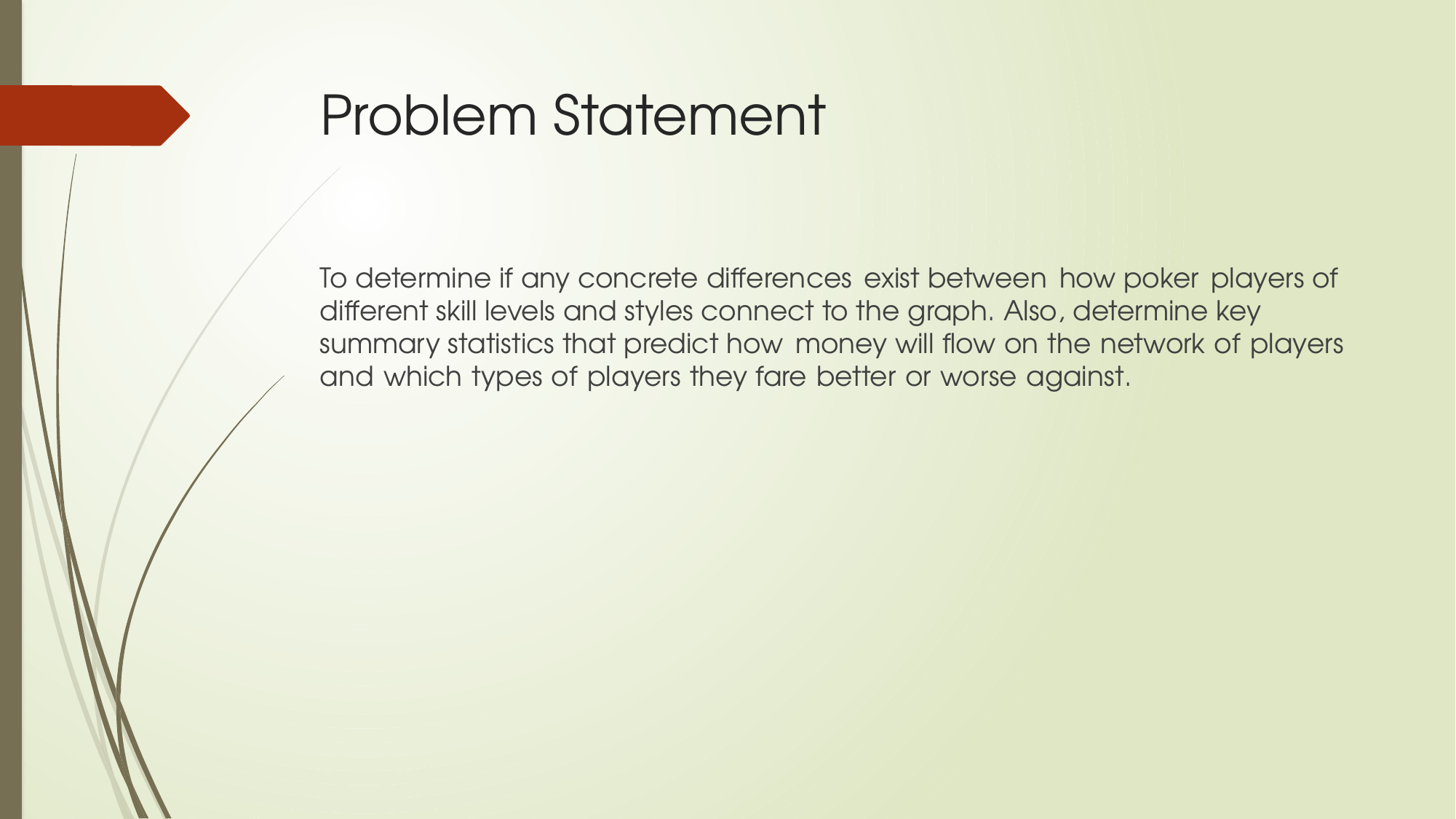

# Problem Statement
To determine if any concrete differences exist between how poker players of different skill levels and styles connect to the graph. Also, determine key summary statistics that predict how money will flow on the network of players and which types of players they fare better or worse against.